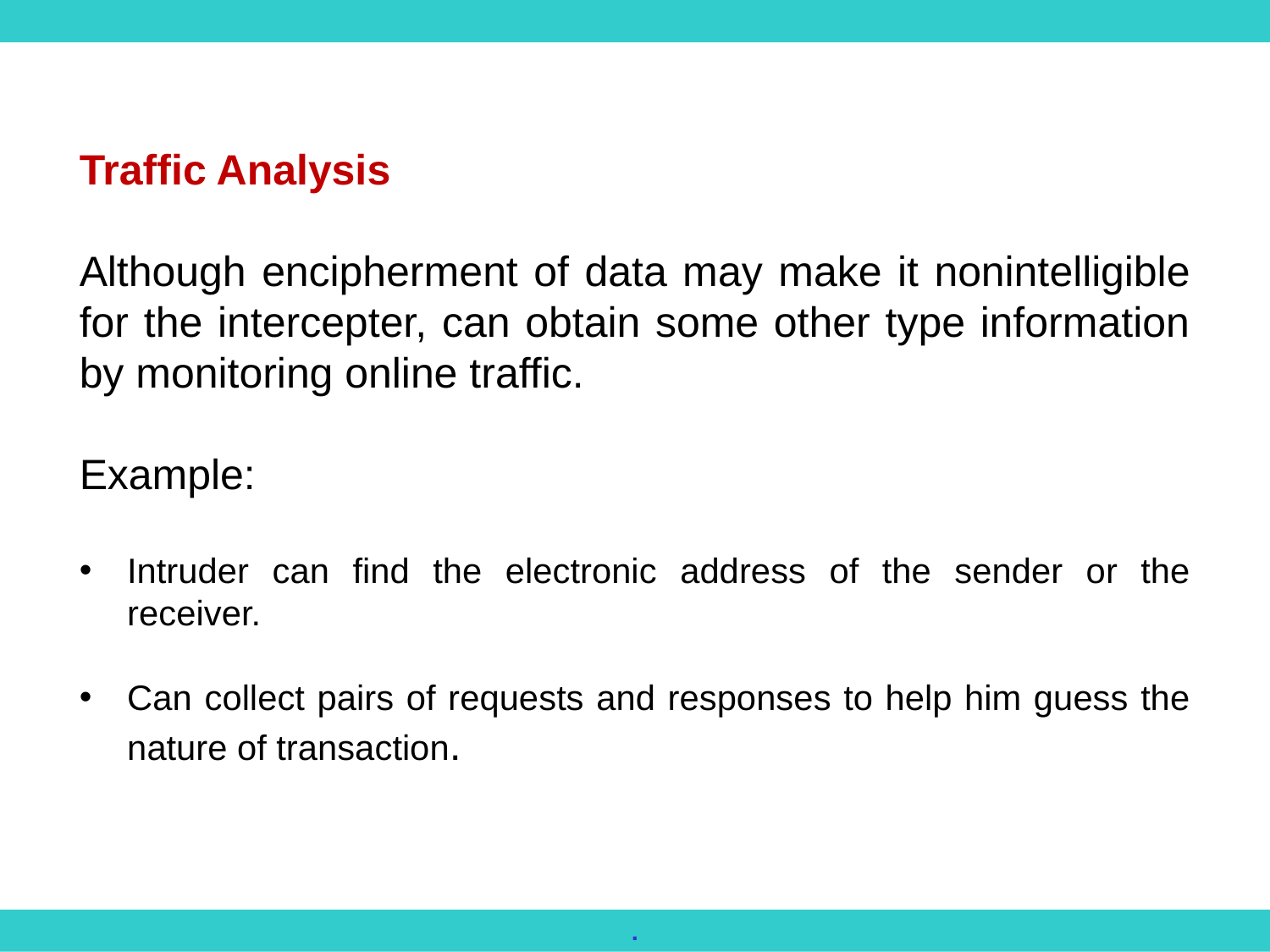

Traffic Analysis

Although encipherment of data may make it nonintelligible for the intercepter, can obtain some other type information by monitoring online traffic.

Example:

Intruder can find the electronic address of the sender or the receiver.

Can collect pairs of requests and responses to help him guess the nature of transaction.
.